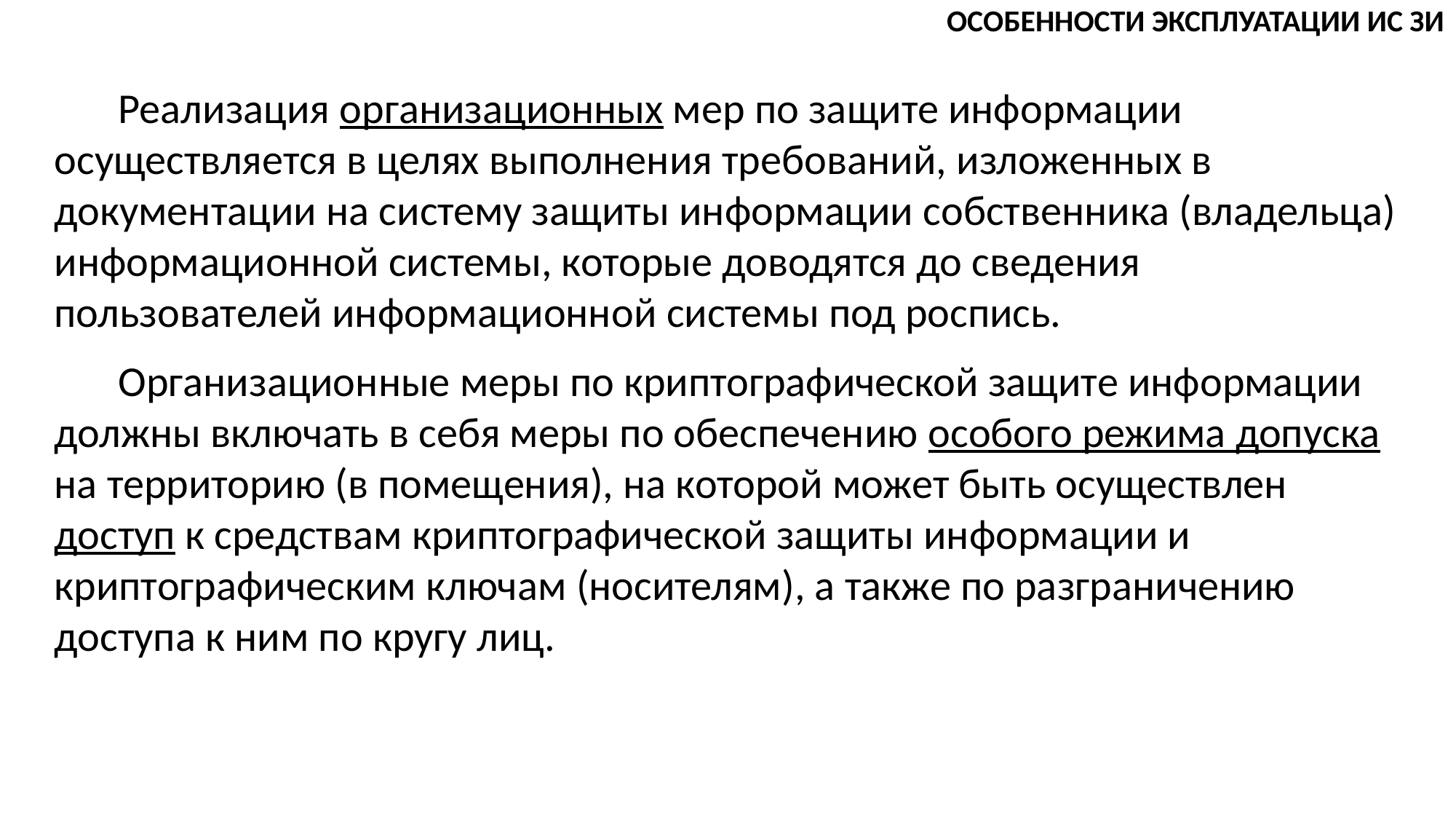

ОСОБЕННОСТИ ЭКСПЛУАТАЦИИ ИС ЗИ

Реализация организационных мер по защите информации осуществляется в целях выполнения требований, изложенных в документации на систему защиты информации собственника (владельца) информационной системы, которые доводятся до сведения пользователей информационной системы под роспись.
Организационные меры по криптографической защите информации должны включать в себя меры по обеспечению особого режима допуска на территорию (в помещения), на которой может быть осуществлен доступ к средствам криптографической защиты информации и криптографическим ключам (носителям), а также по разграничению доступа к ним по кругу лиц.